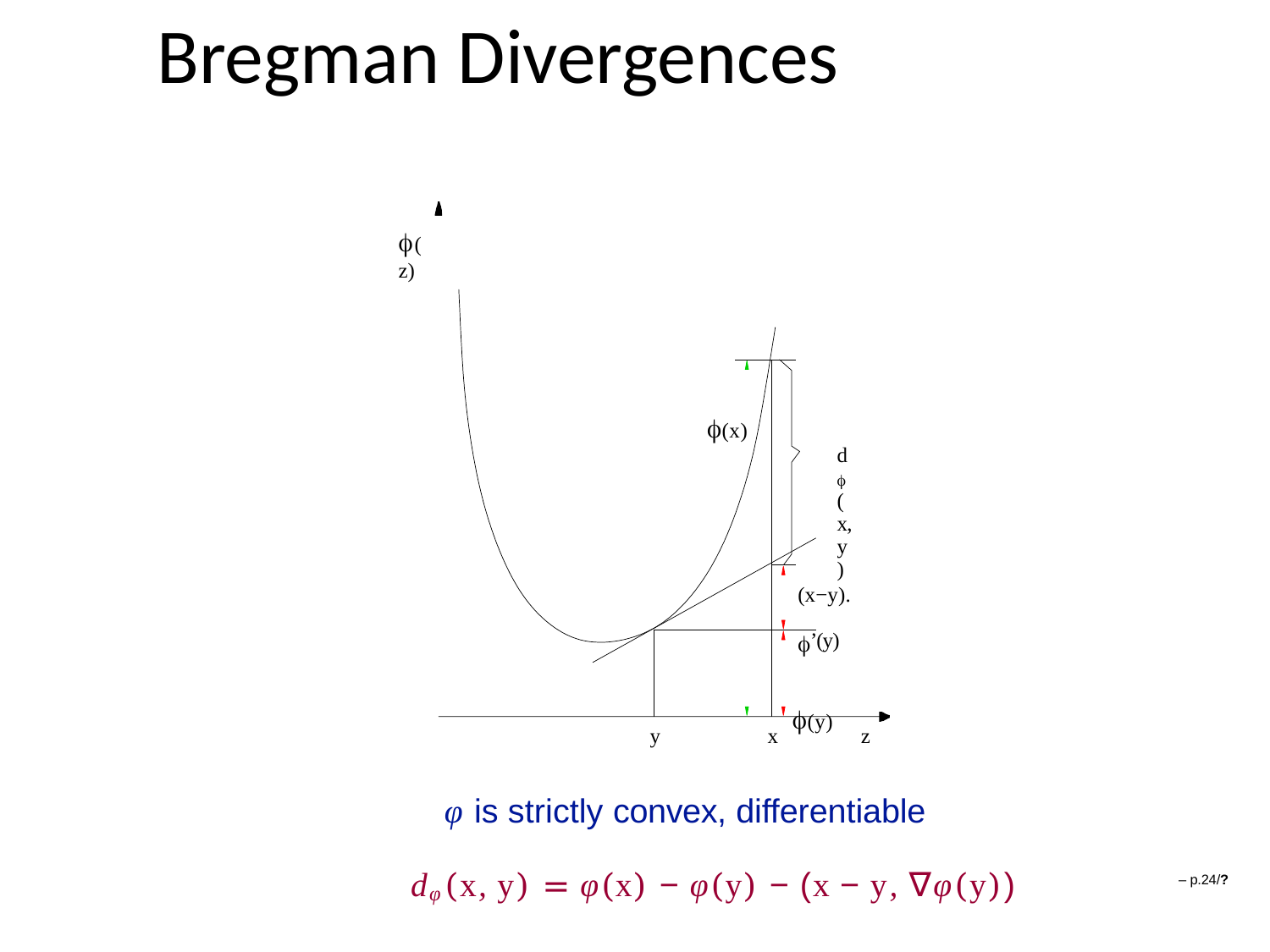

# Bregman Divergences

φ(z)

φ(x)
dφ(x,y)
(x−y). φ’(y)

φ(y)
y
x
z
φ is strictly convex, differentiable
dφ(x, y) = φ(x) − φ(y) − (x − y, ∇φ(y))
– p.24/?